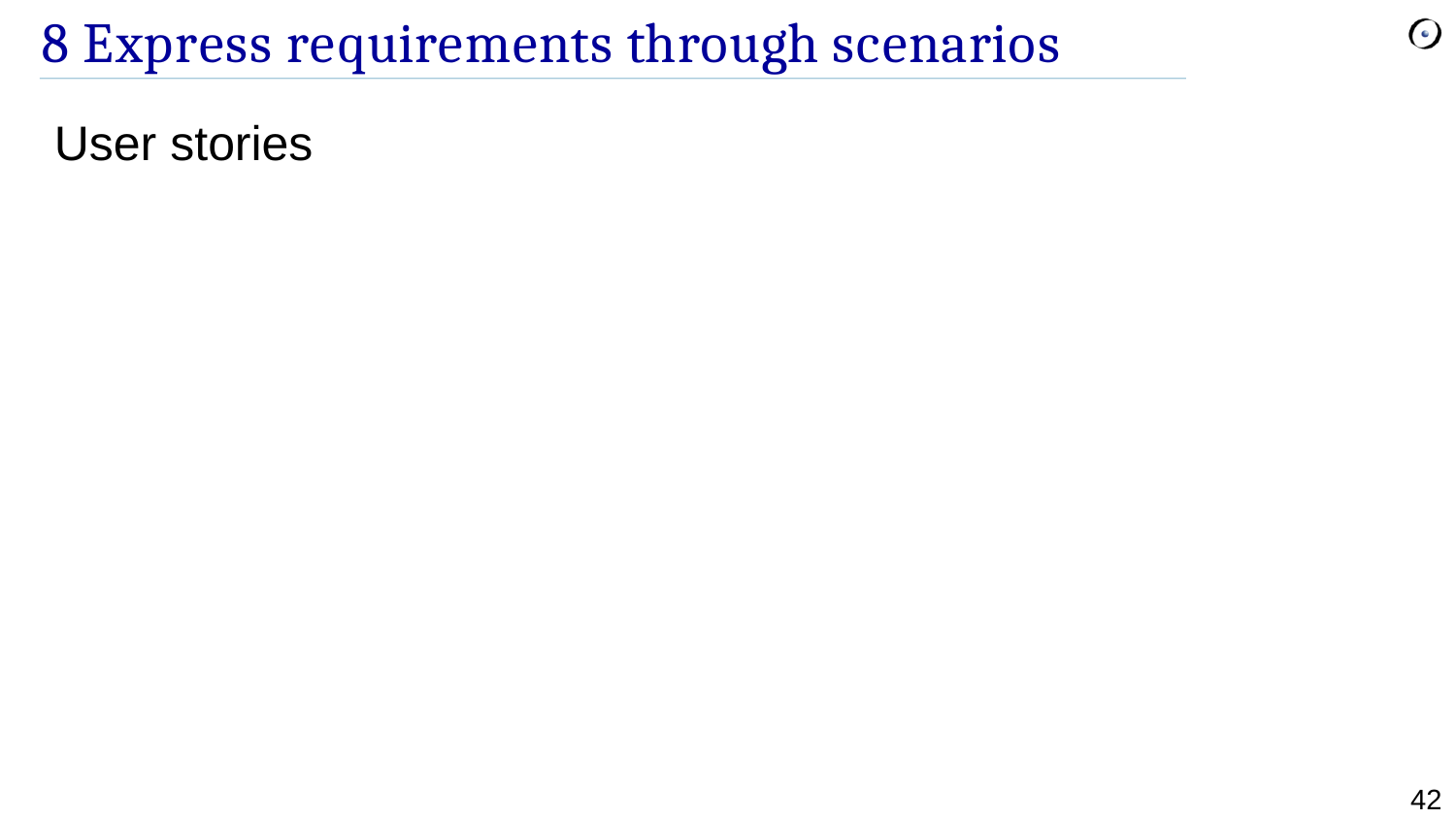

# 8 Express requirements through scenarios
User stories